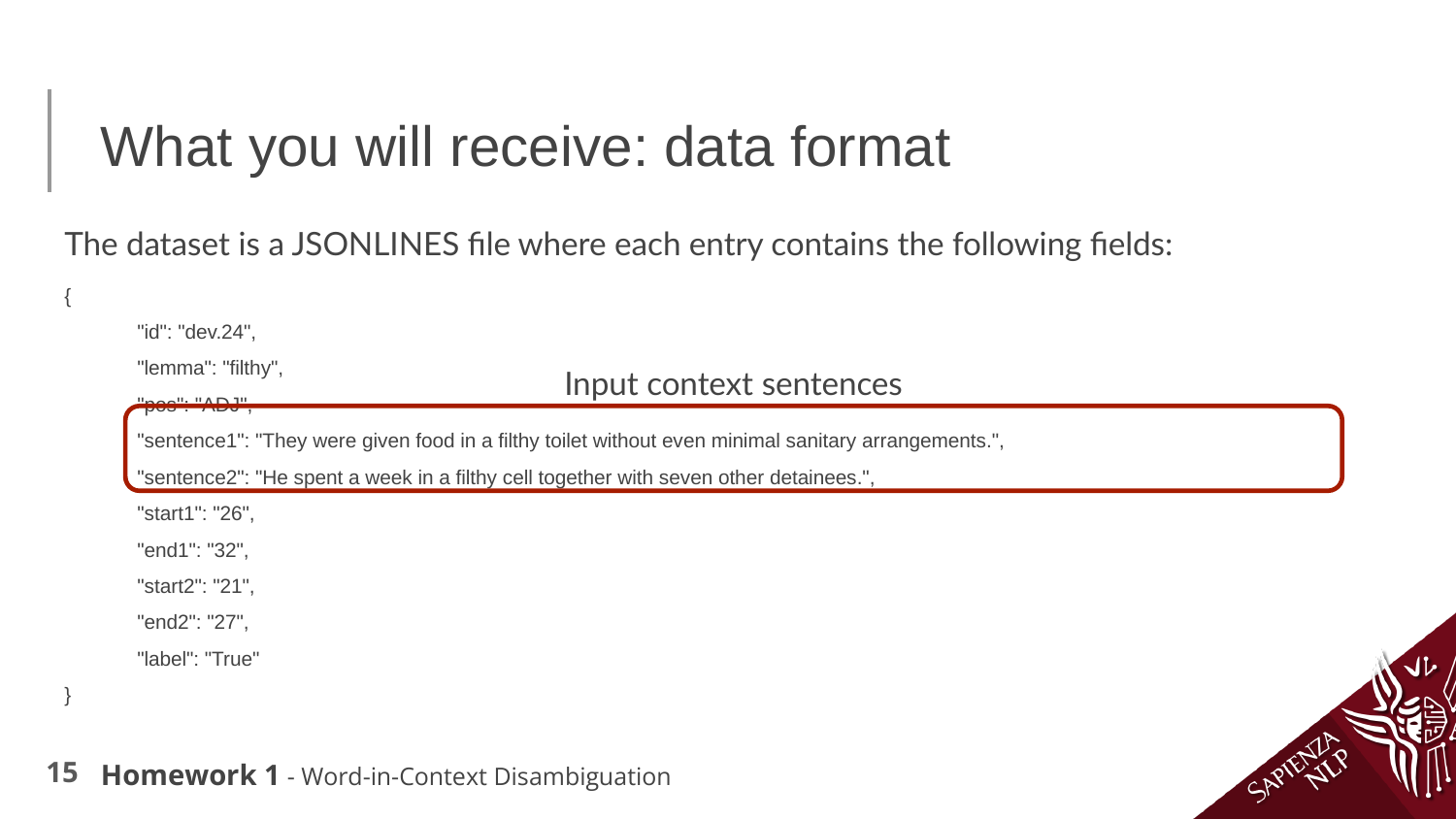

# What you will receive: data format
The dataset is a JSONLINES file where each entry contains the following fields:

{
"id": "dev.24",
"lemma": "filthy",
"pos": "ADJ",
"sentence1": "They were given food in a filthy toilet without even minimal sanitary arrangements.",
"sentence2": "He spent a week in a filthy cell together with seven other detainees.",
"start1": "26",
"end1": "32",
"start2": "21",
"end2": "27",
"label": "True"
}
Input context sentences

Homework 1 - Word-in-Context Disambiguation